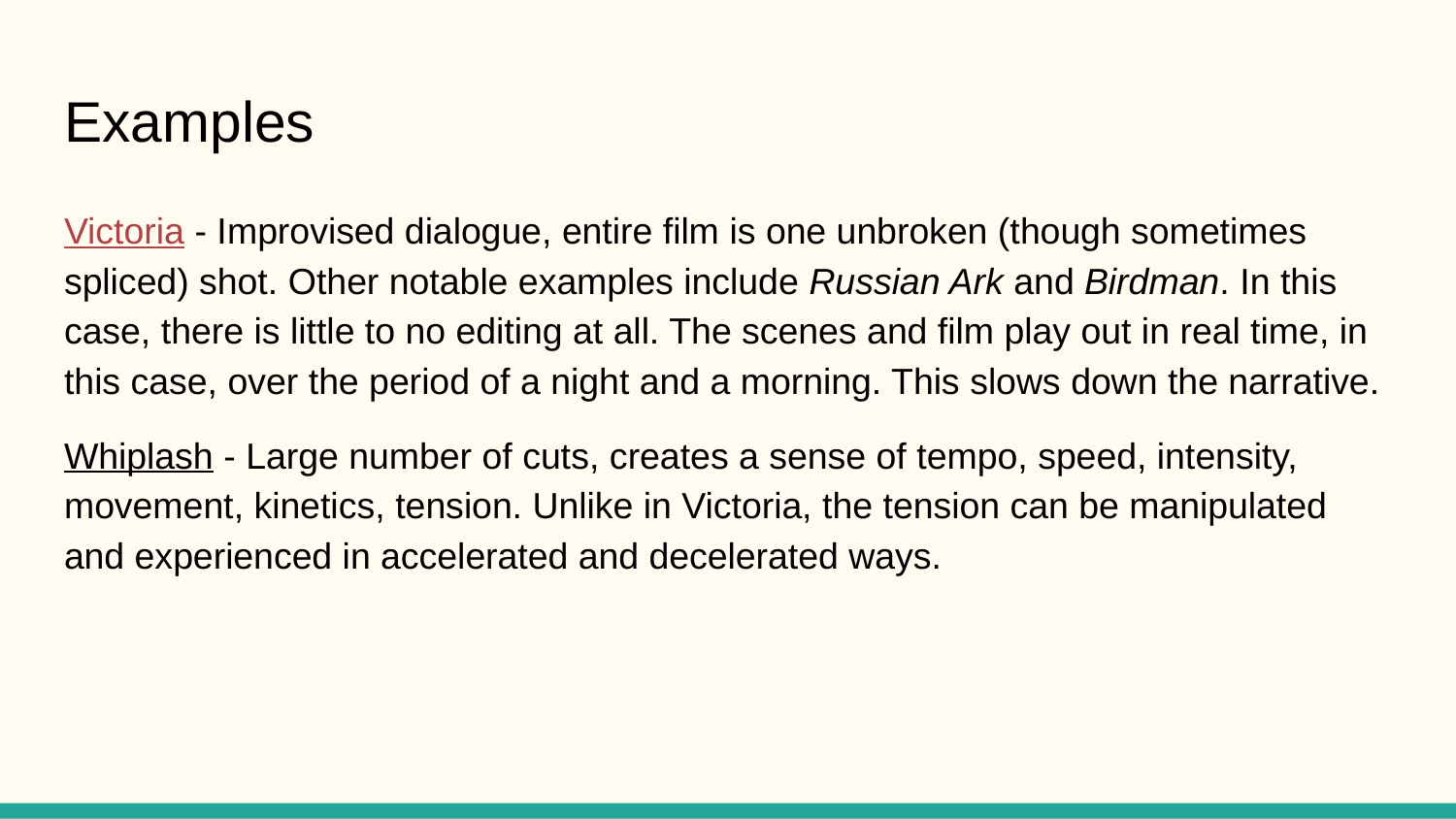

# Examples
Victoria - Improvised dialogue, entire film is one unbroken (though sometimes spliced) shot. Other notable examples include Russian Ark and Birdman. In this case, there is little to no editing at all. The scenes and film play out in real time, in this case, over the period of a night and a morning. This slows down the narrative.
Whiplash - Large number of cuts, creates a sense of tempo, speed, intensity, movement, kinetics, tension. Unlike in Victoria, the tension can be manipulated and experienced in accelerated and decelerated ways.